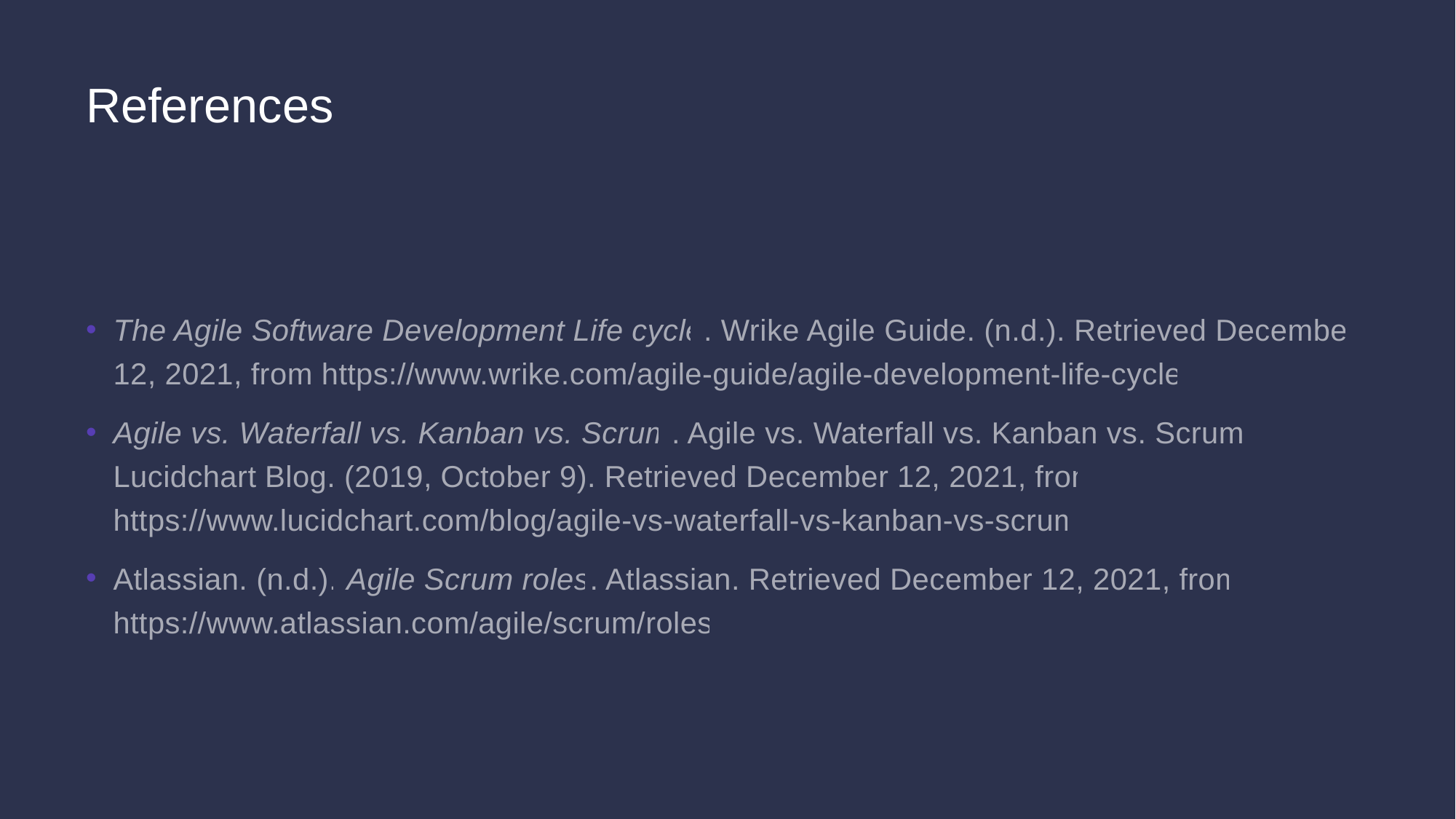

# References
The Agile Software Development Life cycle. Wrike Agile Guide. (n.d.). Retrieved December 12, 2021, from https://www.wrike.com/agile-guide/agile-development-life-cycle/.
Agile vs. Waterfall vs. Kanban vs. Scrum. Agile vs. Waterfall vs. Kanban vs. Scrum | Lucidchart Blog. (2019, October 9). Retrieved December 12, 2021, from https://www.lucidchart.com/blog/agile-vs-waterfall-vs-kanban-vs-scrum.
Atlassian. (n.d.). Agile Scrum roles. Atlassian. Retrieved December 12, 2021, from https://www.atlassian.com/agile/scrum/roles.